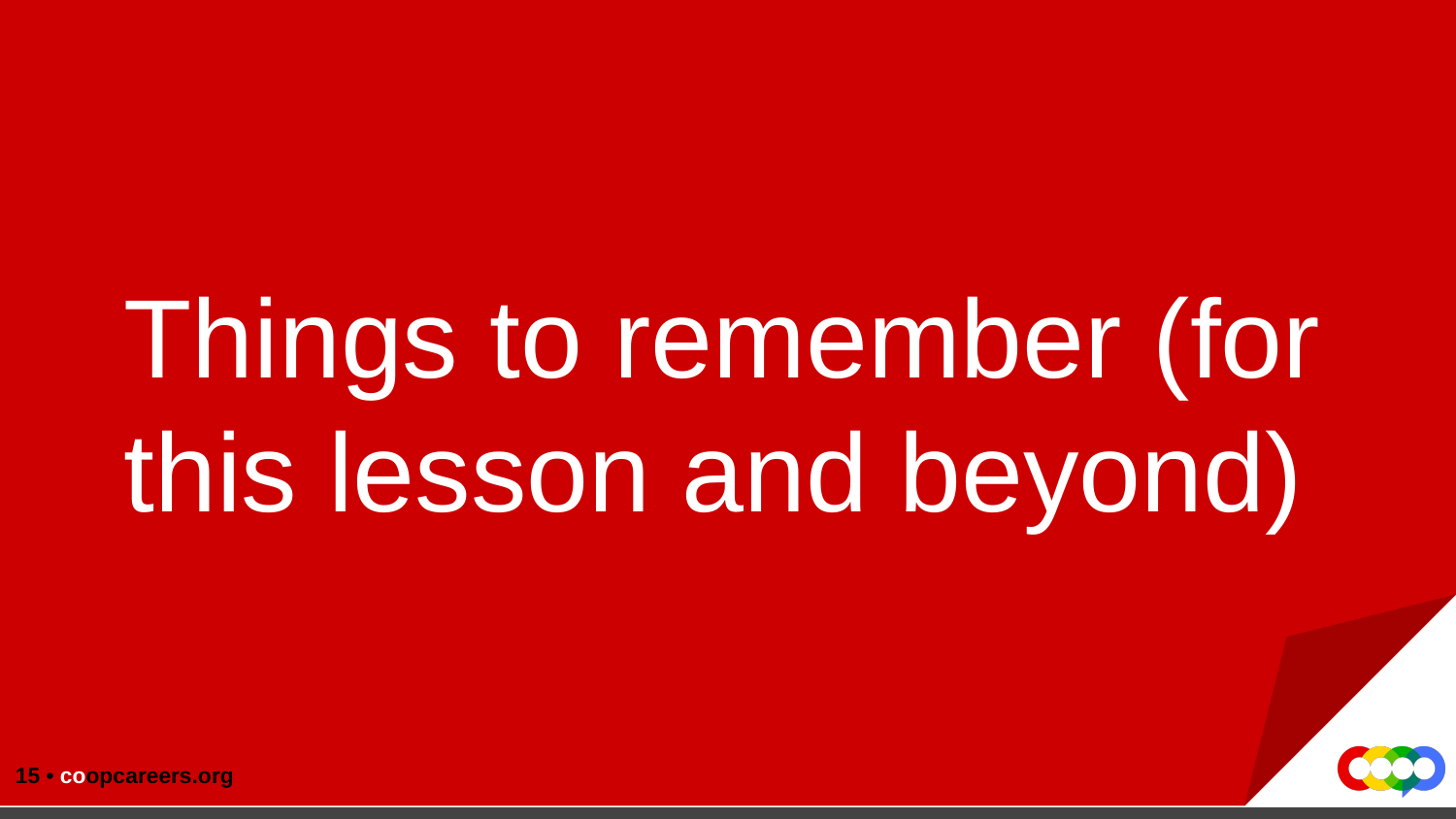

# Things to remember (for this lesson and beyond)
15 • coopcareers.org